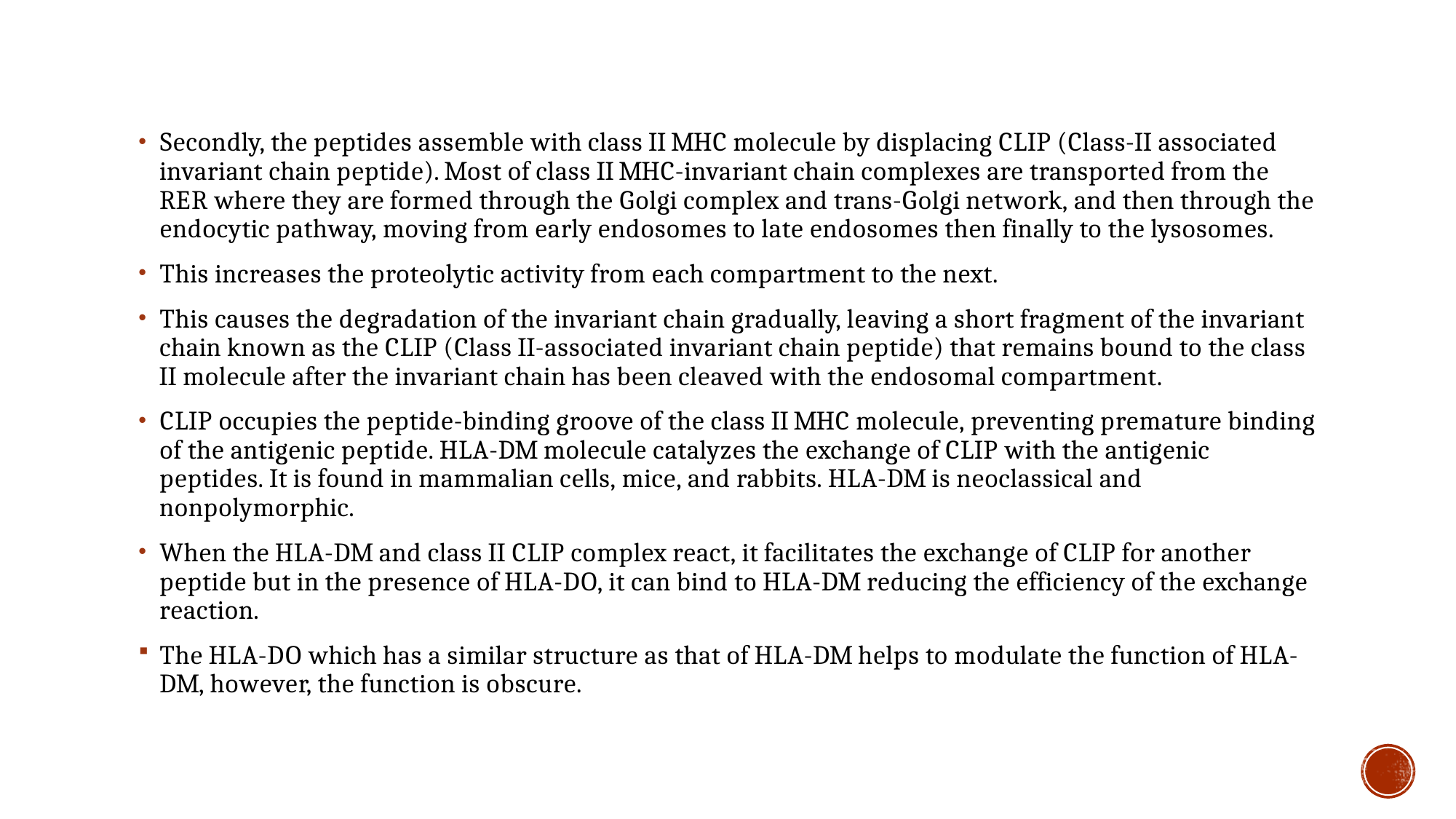

Secondly, the peptides assemble with class II MHC molecule by displacing CLIP (Class-II associated invariant chain peptide). Most of class II MHC-invariant chain complexes are transported from the RER where they are formed through the Golgi complex and trans-Golgi network, and then through the endocytic pathway, moving from early endosomes to late endosomes then finally to the lysosomes.
This increases the proteolytic activity from each compartment to the next.
This causes the degradation of the invariant chain gradually, leaving a short fragment of the invariant chain known as the CLIP (Class II-associated invariant chain peptide) that remains bound to the class II molecule after the invariant chain has been cleaved with the endosomal compartment.
CLIP occupies the peptide-binding groove of the class II MHC molecule, preventing premature binding of the antigenic peptide. HLA-DM molecule catalyzes the exchange of CLIP with the antigenic peptides. It is found in mammalian cells, mice, and rabbits. HLA-DM is neoclassical and nonpolymorphic.
When the HLA-DM and class II CLIP complex react, it facilitates the exchange of CLIP for another peptide but in the presence of HLA-DO, it can bind to HLA-DM reducing the efficiency of the exchange reaction.
The HLA-DO which has a similar structure as that of HLA-DM helps to modulate the function of HLA-DM, however, the function is obscure.